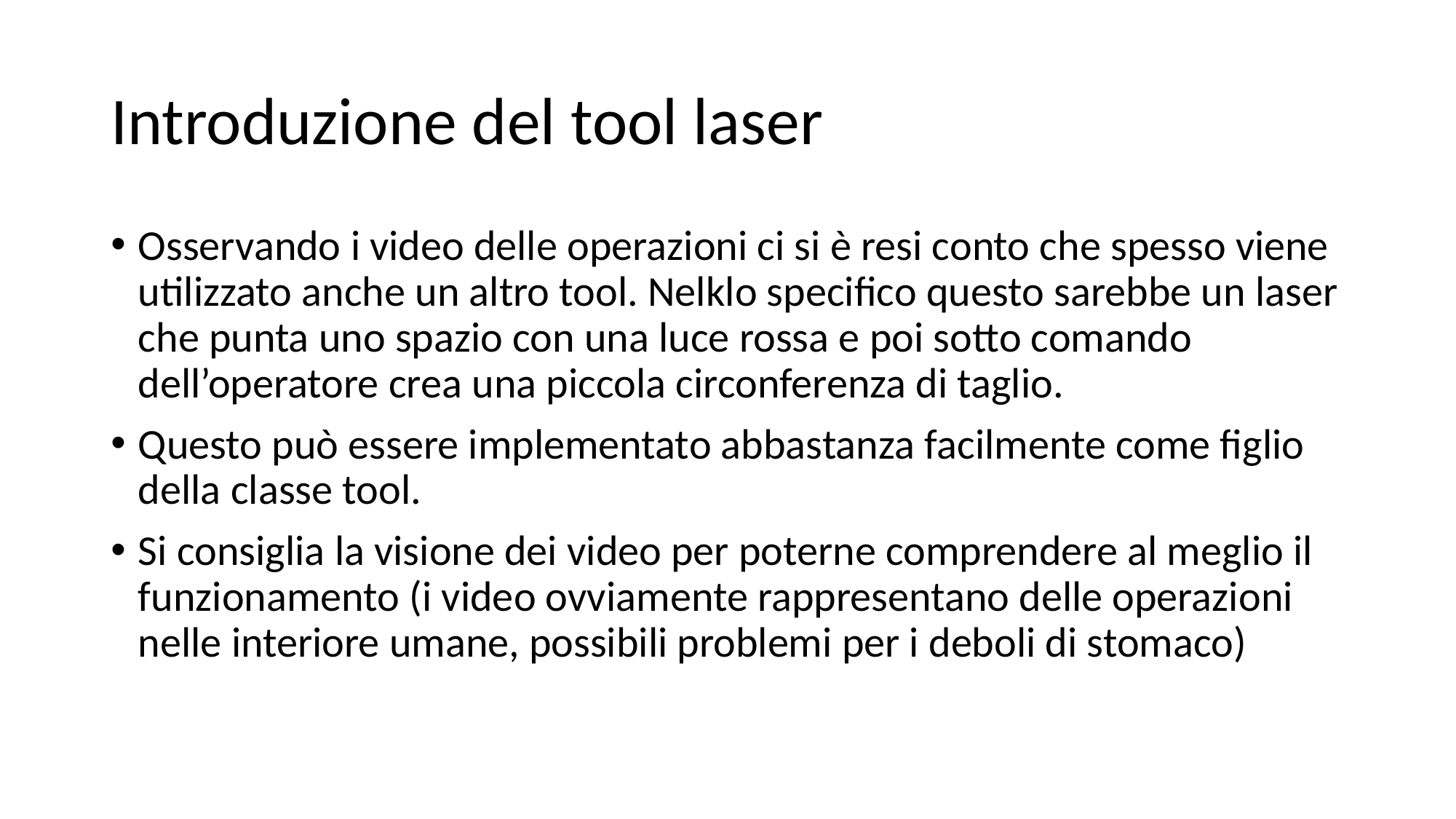

# Introduzione del tool laser
Osservando i video delle operazioni ci si è resi conto che spesso viene utilizzato anche un altro tool. Nelklo specifico questo sarebbe un laser che punta uno spazio con una luce rossa e poi sotto comando dell’operatore crea una piccola circonferenza di taglio.
Questo può essere implementato abbastanza facilmente come figlio della classe tool.
Si consiglia la visione dei video per poterne comprendere al meglio il funzionamento (i video ovviamente rappresentano delle operazioni nelle interiore umane, possibili problemi per i deboli di stomaco)